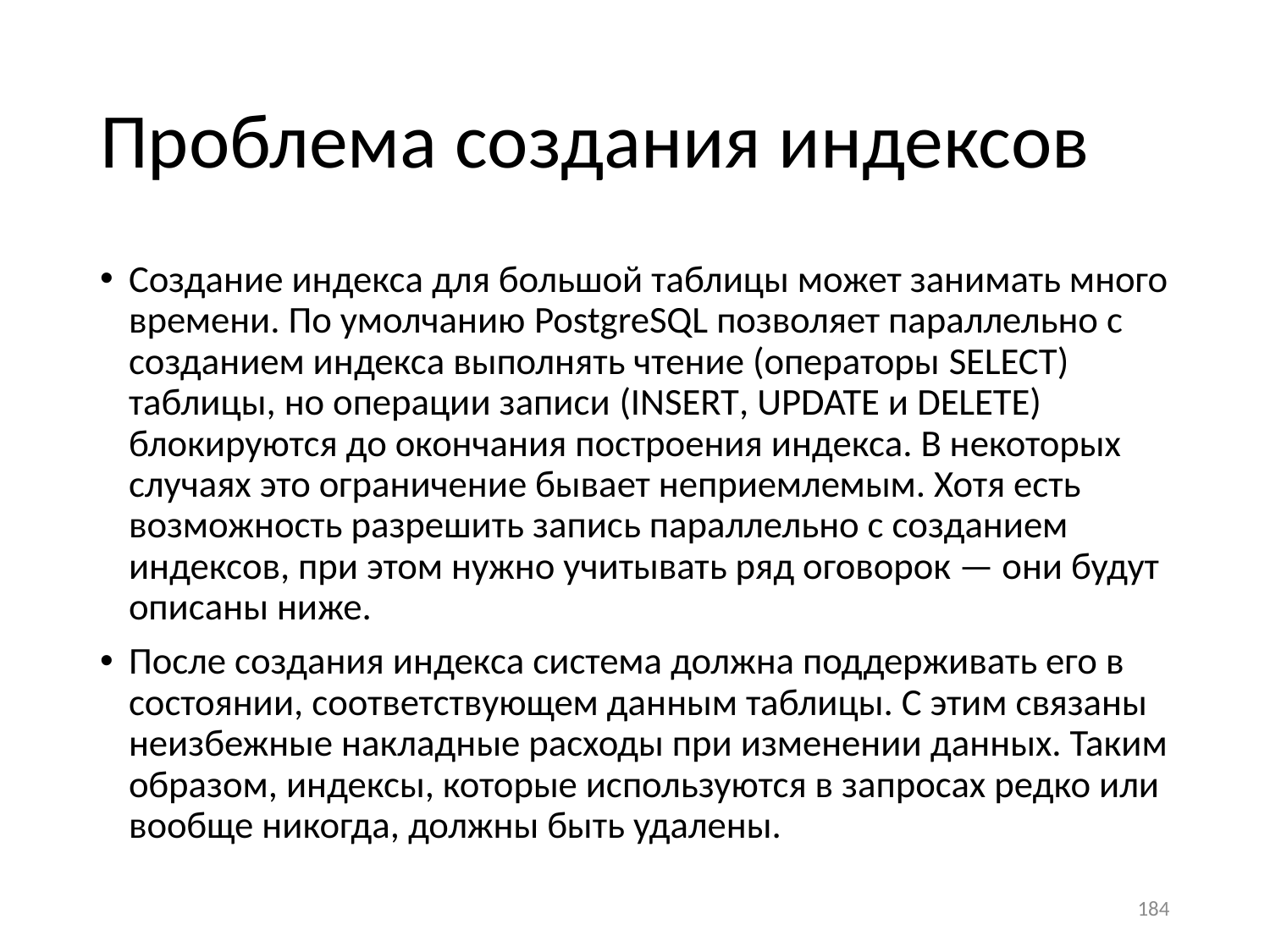

# Проблема создания индексов
Создание индекса для большой таблицы может занимать много времени. По умолчанию PostgreSQL позволяет параллельно с созданием индекса выполнять чтение (операторы select) таблицы, но операции записи (insert, update и delete) блокируются до окончания построения индекса. В некоторых случаях это ограничение бывает неприемлемым. Хотя есть возможность разрешить запись параллельно с созданием индексов, при этом нужно учитывать ряд оговорок — они будут описаны ниже.
После создания индекса система должна поддерживать его в состоянии, соответствующем данным таблицы. С этим связаны неизбежные накладные расходы при изменении данных. Таким образом, индексы, которые используются в запросах редко или вообще никогда, должны быть удалены.
184